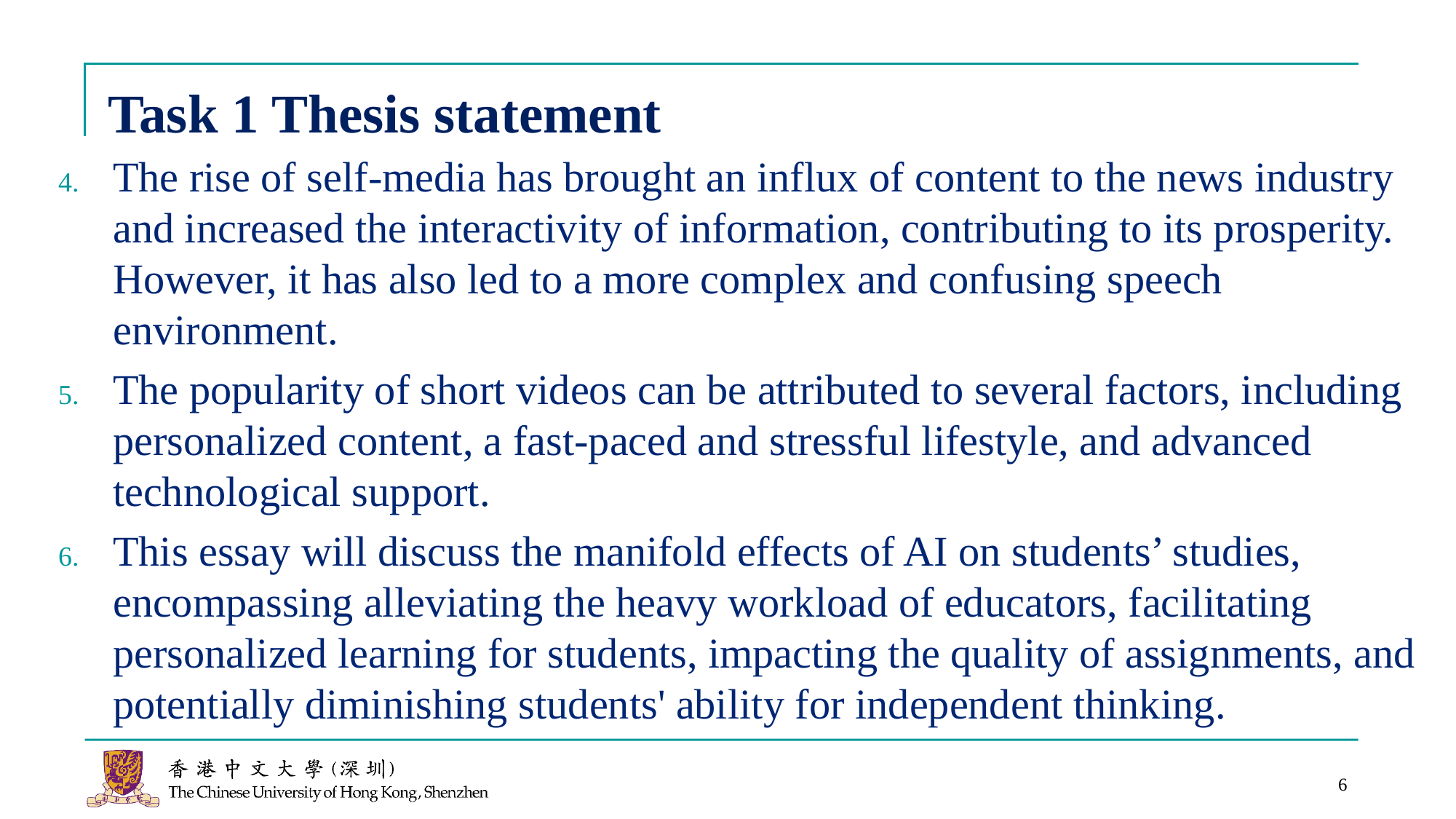

# Task 1 Thesis statement
The rise of self-media has brought an influx of content to the news industry and increased the interactivity of information, contributing to its prosperity. However, it has also led to a more complex and confusing speech environment.
The popularity of short videos can be attributed to several factors, including personalized content, a fast-paced and stressful lifestyle, and advanced technological support.
This essay will discuss the manifold effects of AI on students’ studies, encompassing alleviating the heavy workload of educators, facilitating personalized learning for students, impacting the quality of assignments, and potentially diminishing students' ability for independent thinking.

6